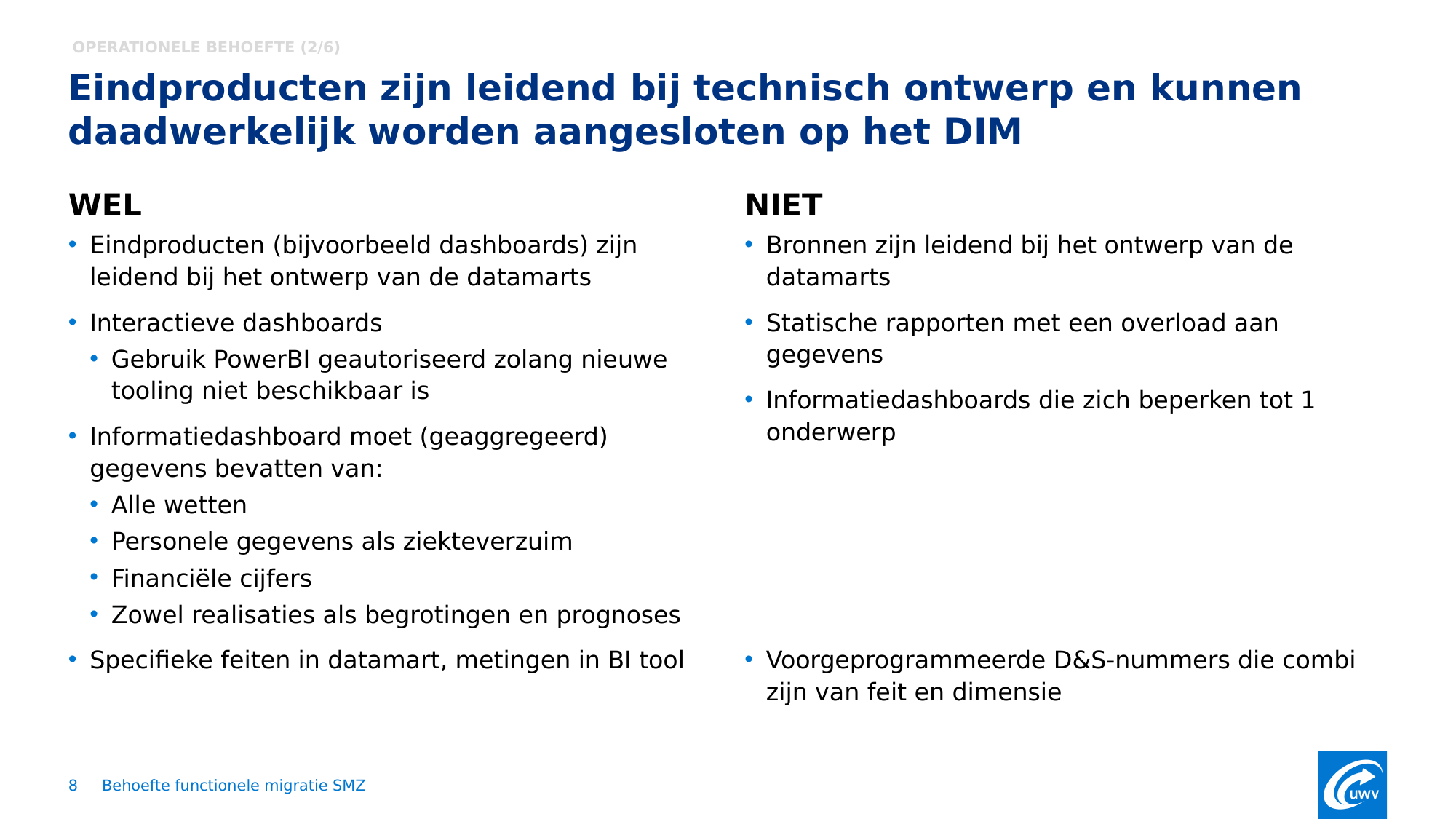

Operationele behoefte (2/6)
Eindproducten zijn leidend bij technisch ontwerp en kunnen daadwerkelijk worden aangesloten op het DIM
WEL
Eindproducten (bijvoorbeeld dashboards) zijn leidend bij het ontwerp van de datamarts
Interactieve dashboards
Gebruik PowerBI geautoriseerd zolang nieuwe tooling niet beschikbaar is
Informatiedashboard moet (geaggregeerd) gegevens bevatten van:
Alle wetten
Personele gegevens als ziekteverzuim
Financiële cijfers
Zowel realisaties als begrotingen en prognoses
Specifieke feiten in datamart, metingen in BI tool
NIET
Bronnen zijn leidend bij het ontwerp van de datamarts
Statische rapporten met een overload aan gegevens
Informatiedashboards die zich beperken tot 1 onderwerp

Voorgeprogrammeerde D&S-nummers die combi zijn van feit en dimensie

8
Behoefte functionele migratie SMZ